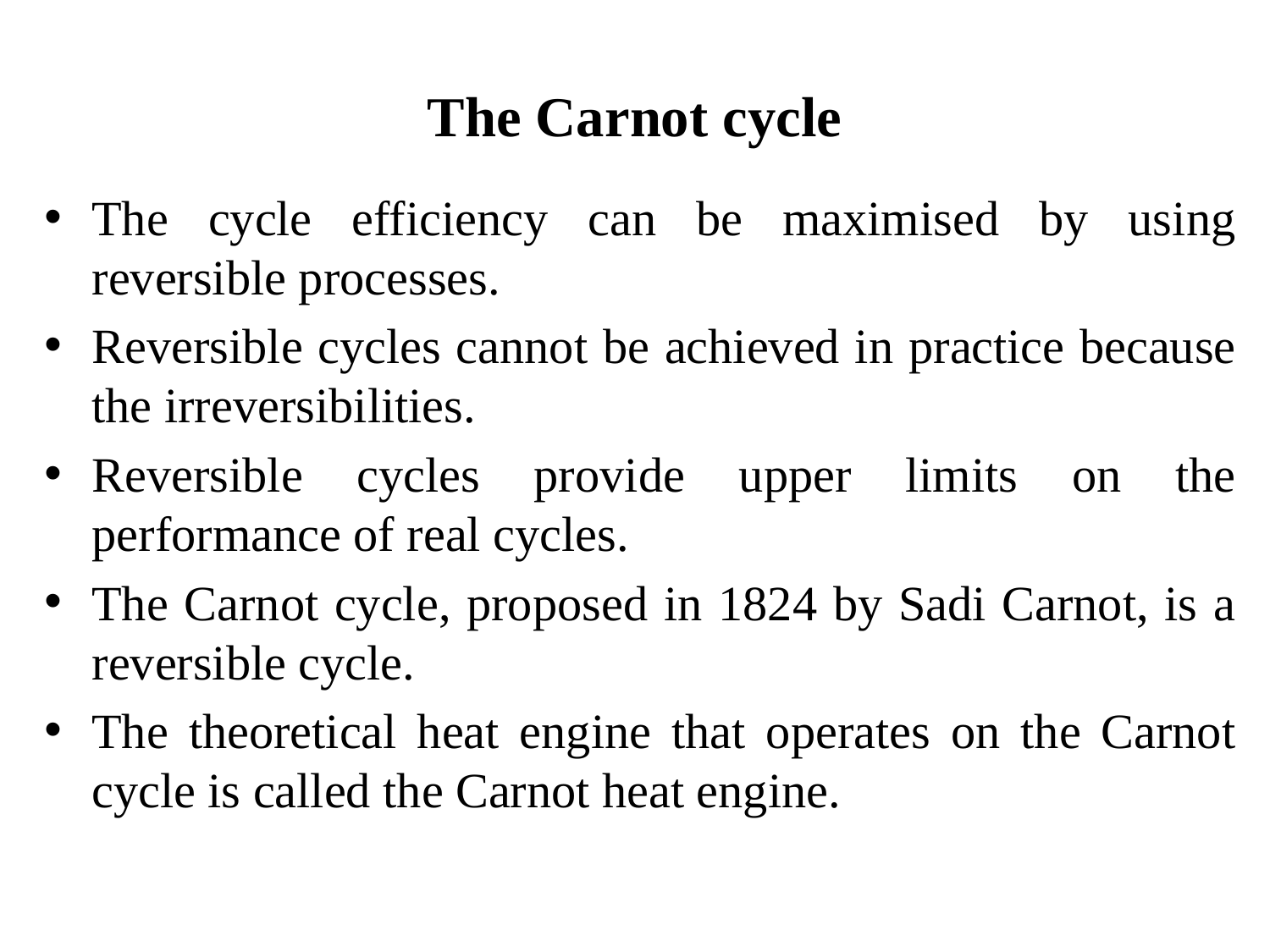

The Carnot cycle
The cycle efficiency can be maximised by using reversible processes.
Reversible cycles cannot be achieved in practice because the irreversibilities.
Reversible cycles provide upper limits on the performance of real cycles.
The Carnot cycle, proposed in 1824 by Sadi Carnot, is a reversible cycle.
The theoretical heat engine that operates on the Carnot cycle is called the Carnot heat engine.